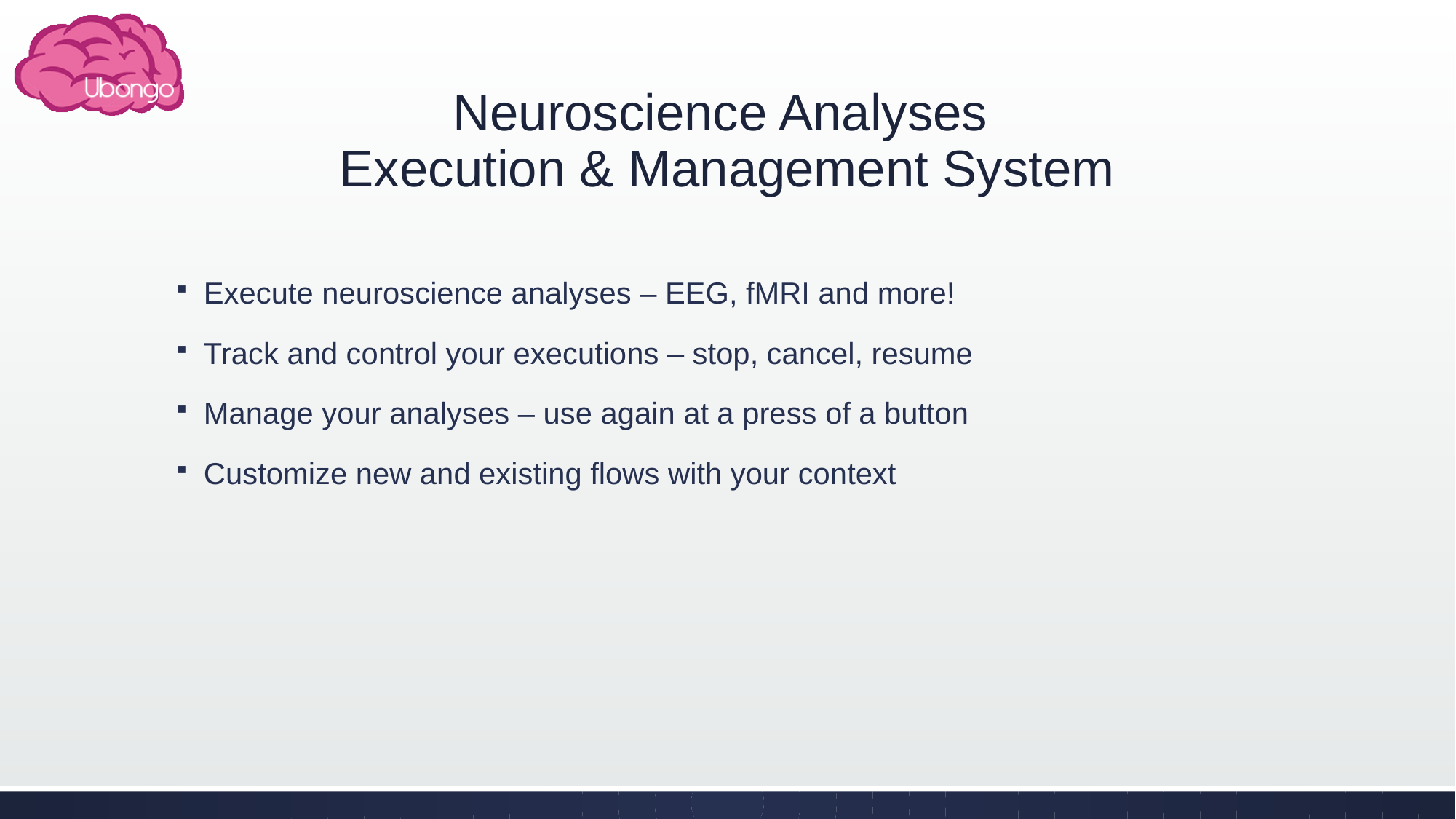

# Neuroscience Analyses Execution & Management System
Execute neuroscience analyses – EEG, fMRI and more!
Track and control your executions – stop, cancel, resume
Manage your analyses – use again at a press of a button
Customize new and existing flows with your context